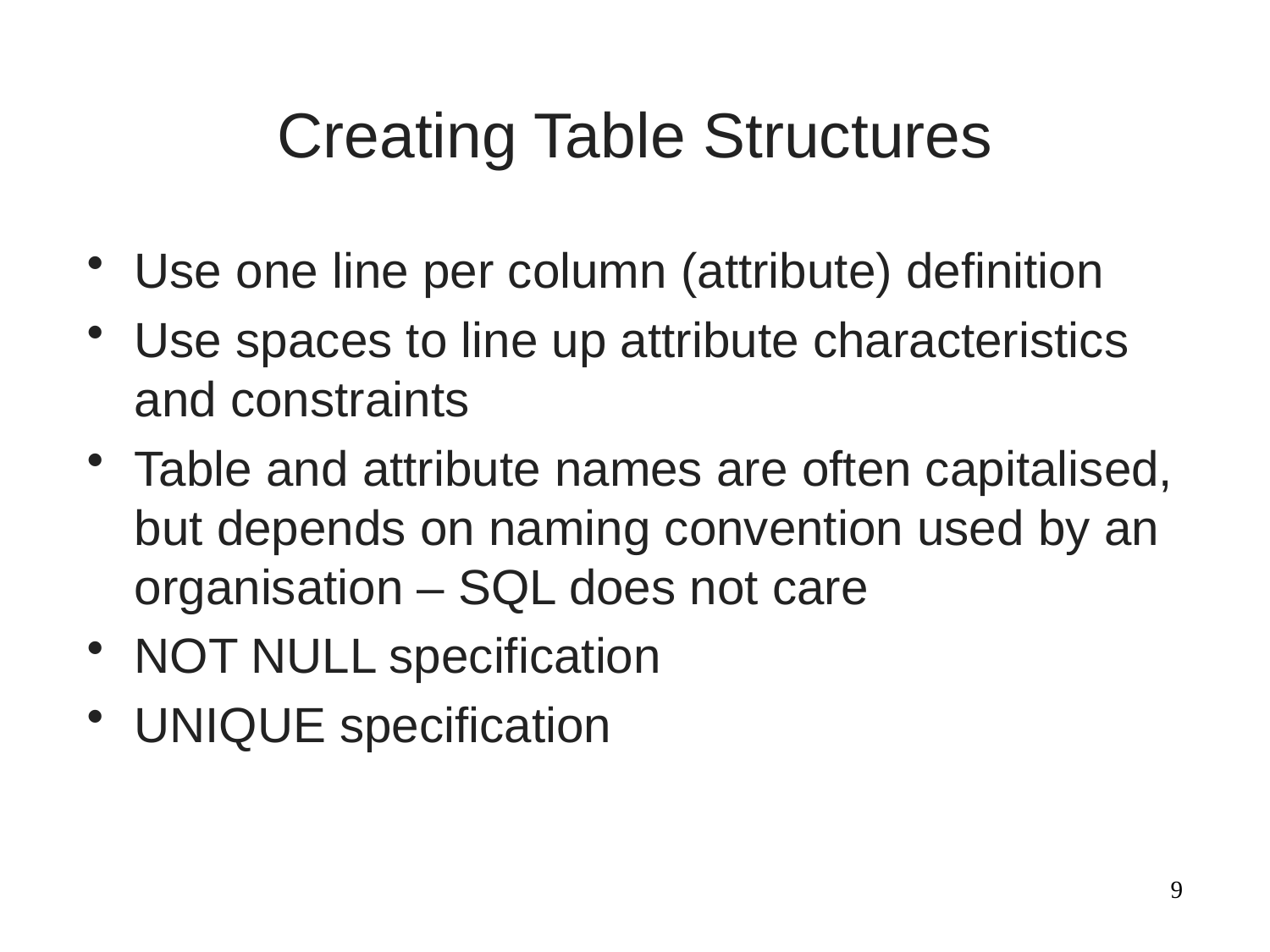

# Creating Table Structures
Use one line per column (attribute) definition
Use spaces to line up attribute characteristics and constraints
Table and attribute names are often capitalised, but depends on naming convention used by an organisation – SQL does not care
NOT NULL specification
UNIQUE specification
9